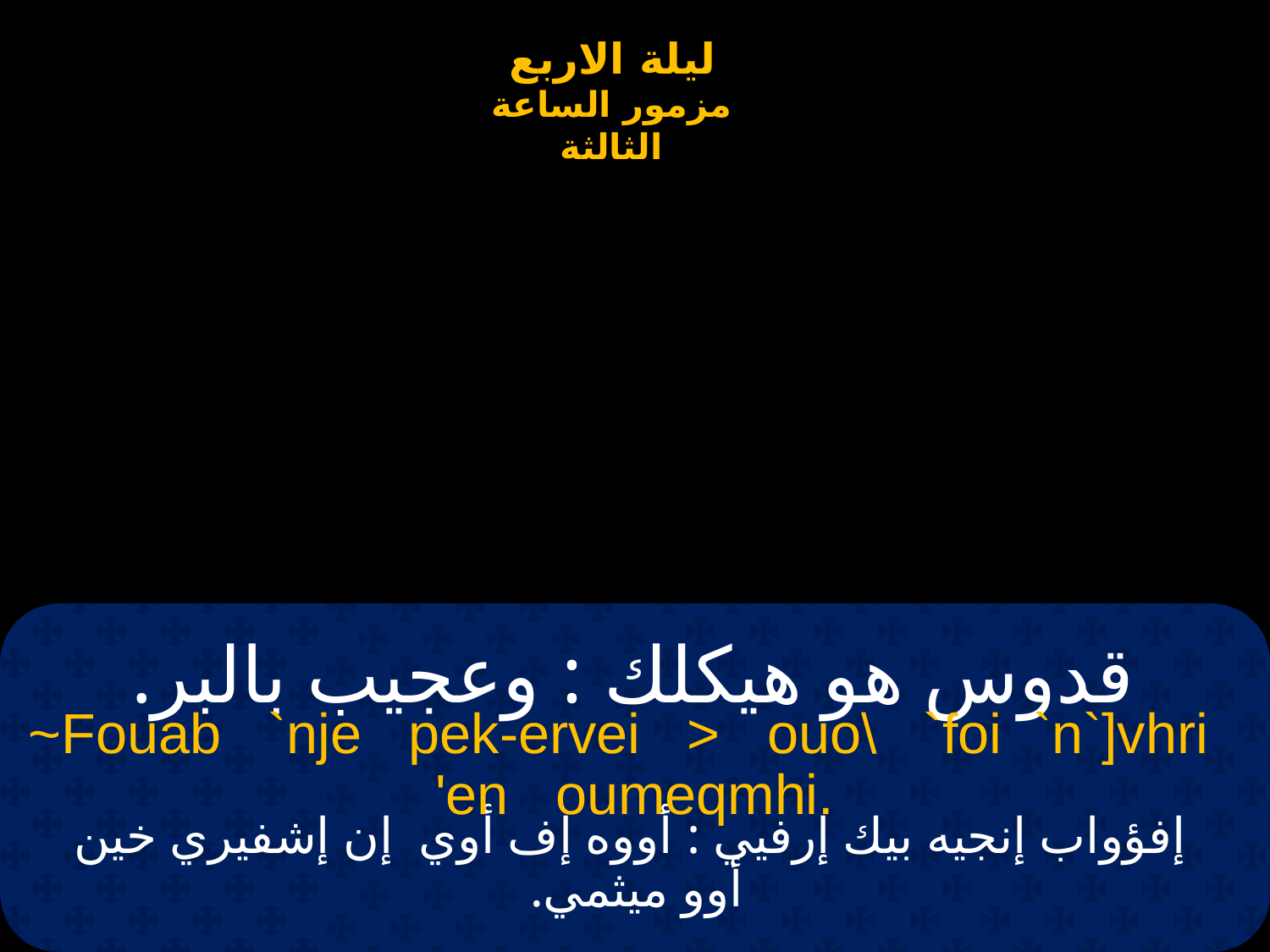

# قدوس هو هيكلك : وعجيب بالبر.
~Fouab   `nje   pek-ervei   >   ouo\   `foi  `n`]vhri   'en   oumeqmhi.
إفؤواب إنجيه بيك إرفيي : أووه إف أوي  إن إشفيري خين أوو ميثمي.